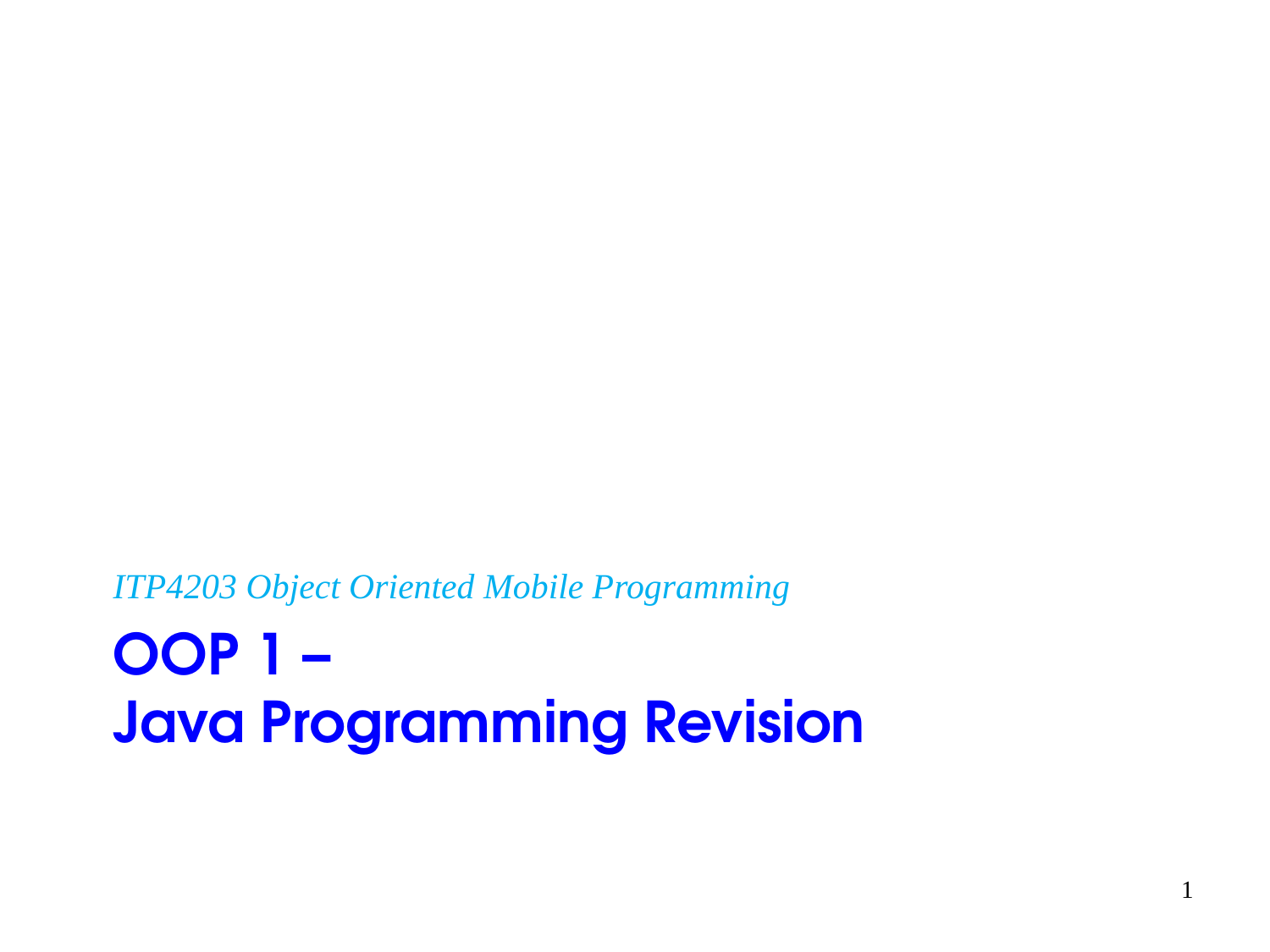

ITP4203 Object Oriented Mobile Programming
# OOP 1 – Java Programming Revision
1